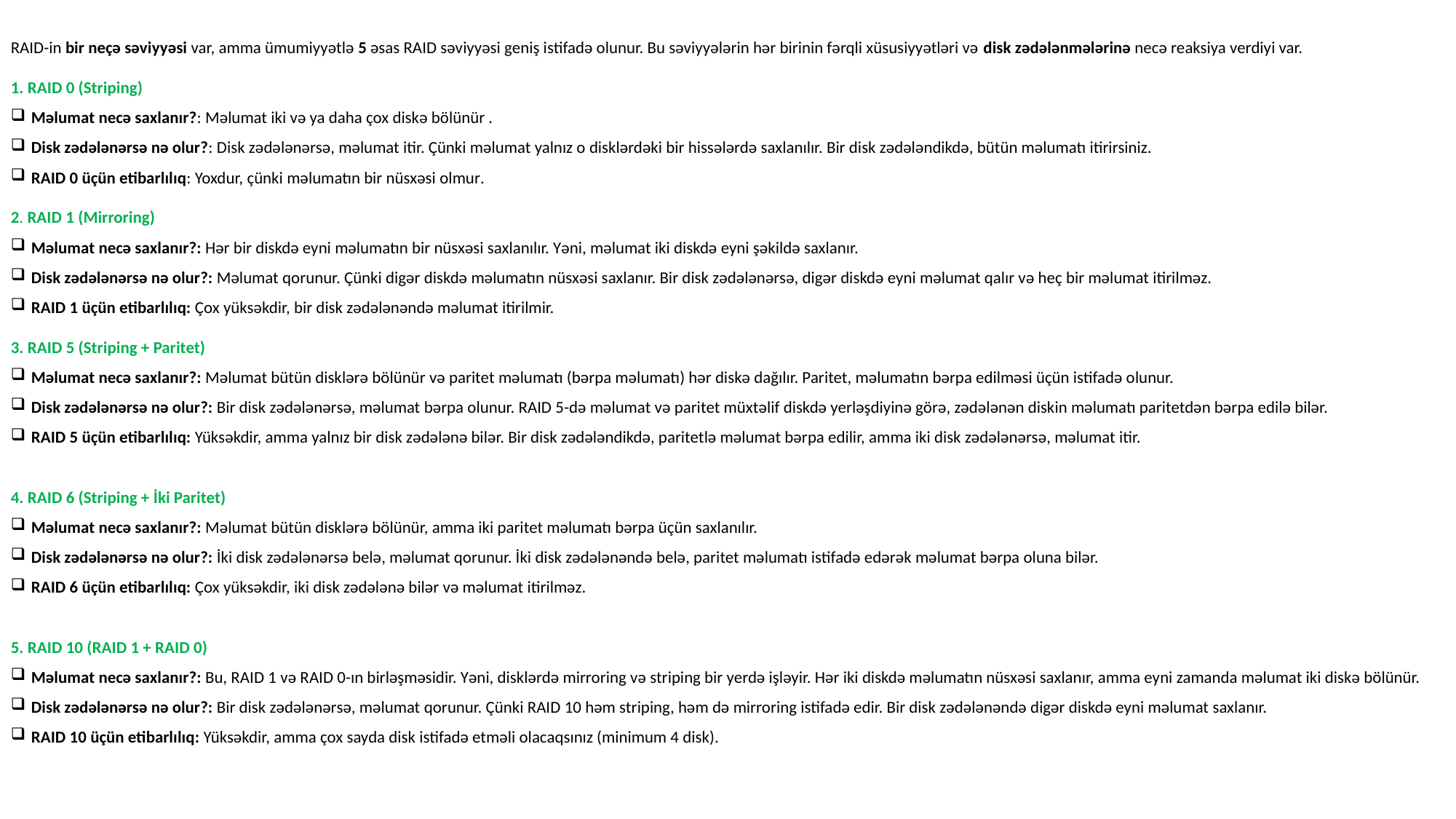

RAID-in bir neçə səviyyəsi var, amma ümumiyyətlə 5 əsas RAID səviyyəsi geniş istifadə olunur. Bu səviyyələrin hər birinin fərqli xüsusiyyətləri və disk zədələnmələrinə necə reaksiya verdiyi var.

1. RAID 0 (Striping)
Məlumat necə saxlanır?: Məlumat iki və ya daha çox diskə bölünür .
Disk zədələnərsə nə olur?: Disk zədələnərsə, məlumat itir. Çünki məlumat yalnız o disklərdəki bir hissələrdə saxlanılır. Bir disk zədələndikdə, bütün məlumatı itirirsiniz.
RAID 0 üçün etibarlılıq: Yoxdur, çünki məlumatın bir nüsxəsi olmur.

2. RAID 1 (Mirroring)
Məlumat necə saxlanır?: Hər bir diskdə eyni məlumatın bir nüsxəsi saxlanılır. Yəni, məlumat iki diskdə eyni şəkildə saxlanır.
Disk zədələnərsə nə olur?: Məlumat qorunur. Çünki digər diskdə məlumatın nüsxəsi saxlanır. Bir disk zədələnərsə, digər diskdə eyni məlumat qalır və heç bir məlumat itirilməz.
RAID 1 üçün etibarlılıq: Çox yüksəkdir, bir disk zədələnəndə məlumat itirilmir.

3. RAID 5 (Striping + Paritet)
Məlumat necə saxlanır?: Məlumat bütün disklərə bölünür və paritet məlumatı (bərpa məlumatı) hər diskə dağılır. Paritet, məlumatın bərpa edilməsi üçün istifadə olunur.
Disk zədələnərsə nə olur?: Bir disk zədələnərsə, məlumat bərpa olunur. RAID 5-də məlumat və paritet müxtəlif diskdə yerləşdiyinə görə, zədələnən diskin məlumatı paritetdən bərpa edilə bilər.
RAID 5 üçün etibarlılıq: Yüksəkdir, amma yalnız bir disk zədələnə bilər. Bir disk zədələndikdə, paritetlə məlumat bərpa edilir, amma iki disk zədələnərsə, məlumat itir.

4. RAID 6 (Striping + İki Paritet)
Məlumat necə saxlanır?: Məlumat bütün disklərə bölünür, amma iki paritet məlumatı bərpa üçün saxlanılır.
Disk zədələnərsə nə olur?: İki disk zədələnərsə belə, məlumat qorunur. İki disk zədələnəndə belə, paritet məlumatı istifadə edərək məlumat bərpa oluna bilər.
RAID 6 üçün etibarlılıq: Çox yüksəkdir, iki disk zədələnə bilər və məlumat itirilməz.

5. RAID 10 (RAID 1 + RAID 0)
Məlumat necə saxlanır?: Bu, RAID 1 və RAID 0-ın birləşməsidir. Yəni, disklərdə mirroring və striping bir yerdə işləyir. Hər iki diskdə məlumatın nüsxəsi saxlanır, amma eyni zamanda məlumat iki diskə bölünür.
Disk zədələnərsə nə olur?: Bir disk zədələnərsə, məlumat qorunur. Çünki RAID 10 həm striping, həm də mirroring istifadə edir. Bir disk zədələnəndə digər diskdə eyni məlumat saxlanır.
RAID 10 üçün etibarlılıq: Yüksəkdir, amma çox sayda disk istifadə etməli olacaqsınız (minimum 4 disk).